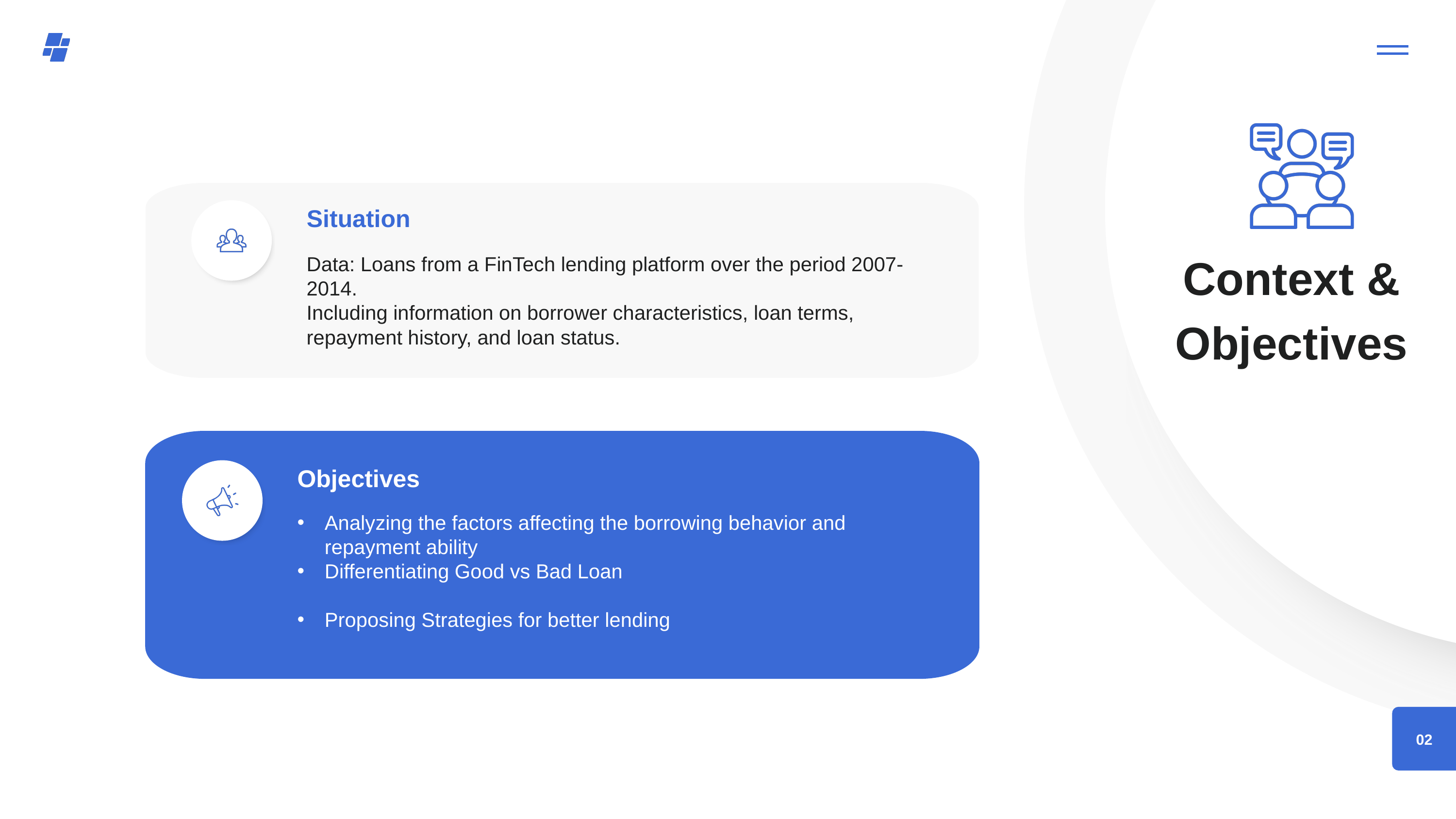

Situation

Context & Objectives
Data: Loans from a FinTech lending platform over the period 2007-2014.
Including information on borrower characteristics, loan terms, repayment history, and loan status.

Objectives

Analyzing the factors affecting the borrowing behavior and repayment ability
Differentiating Good vs Bad Loan

Proposing Strategies for better lending

02